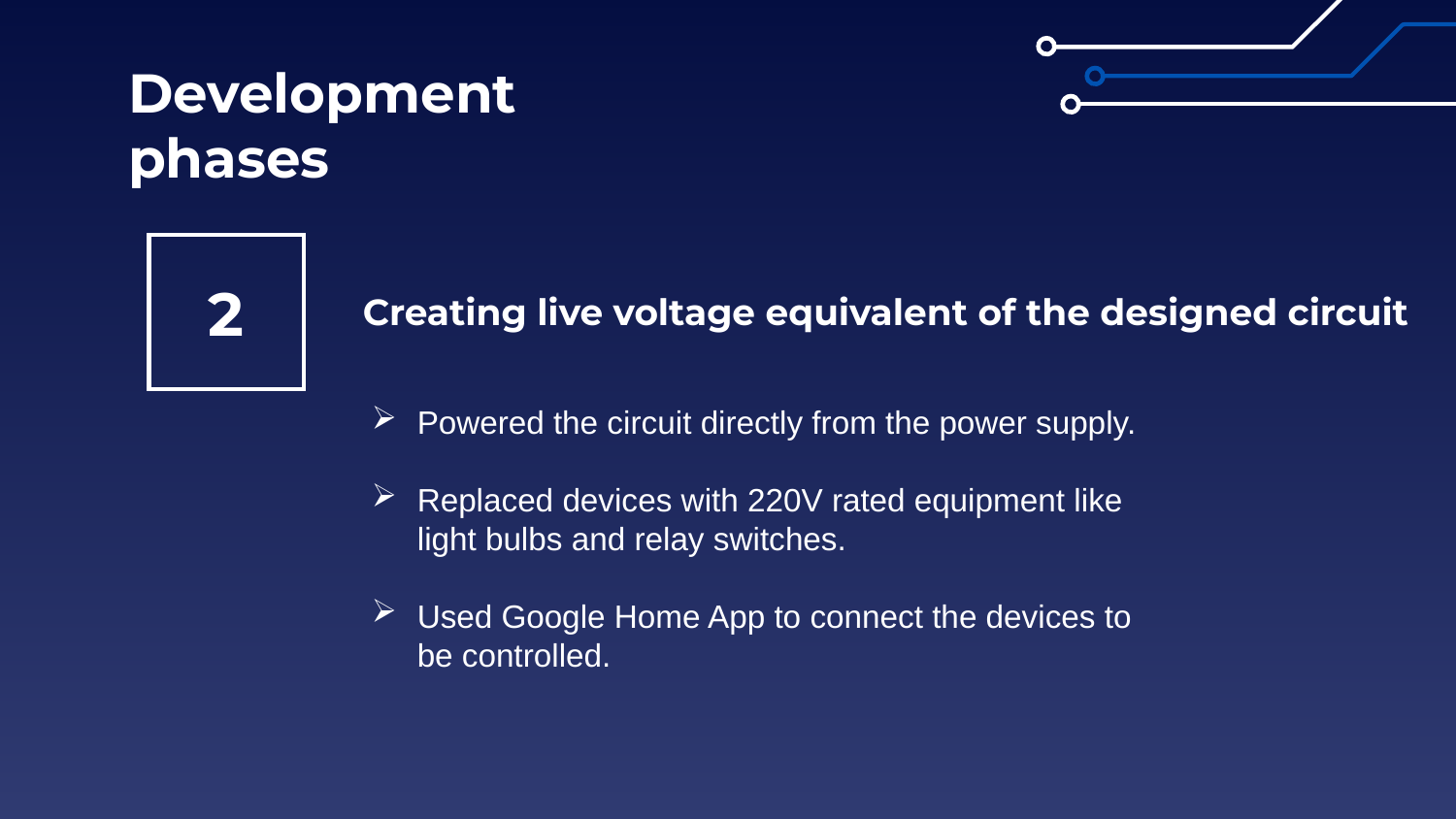

# Development phases
2
Creating live voltage equivalent of the designed circuit
Powered the circuit directly from the power supply.

Replaced devices with 220V rated equipment like light bulbs and relay switches.

Used Google Home App to connect the devices to be controlled.